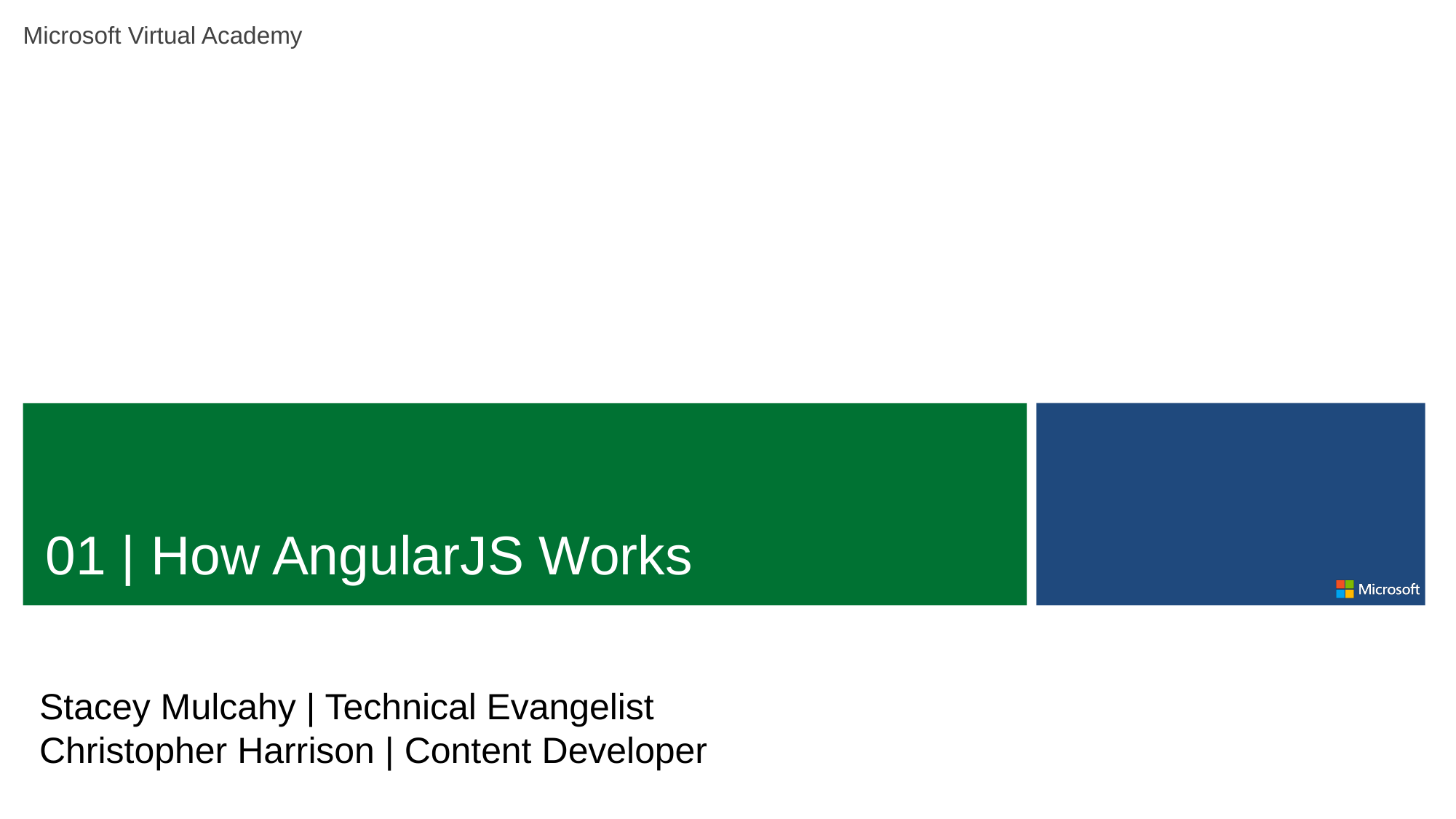

01 | How AngularJS Works
Stacey Mulcahy | Technical Evangelist
Christopher Harrison | Content Developer